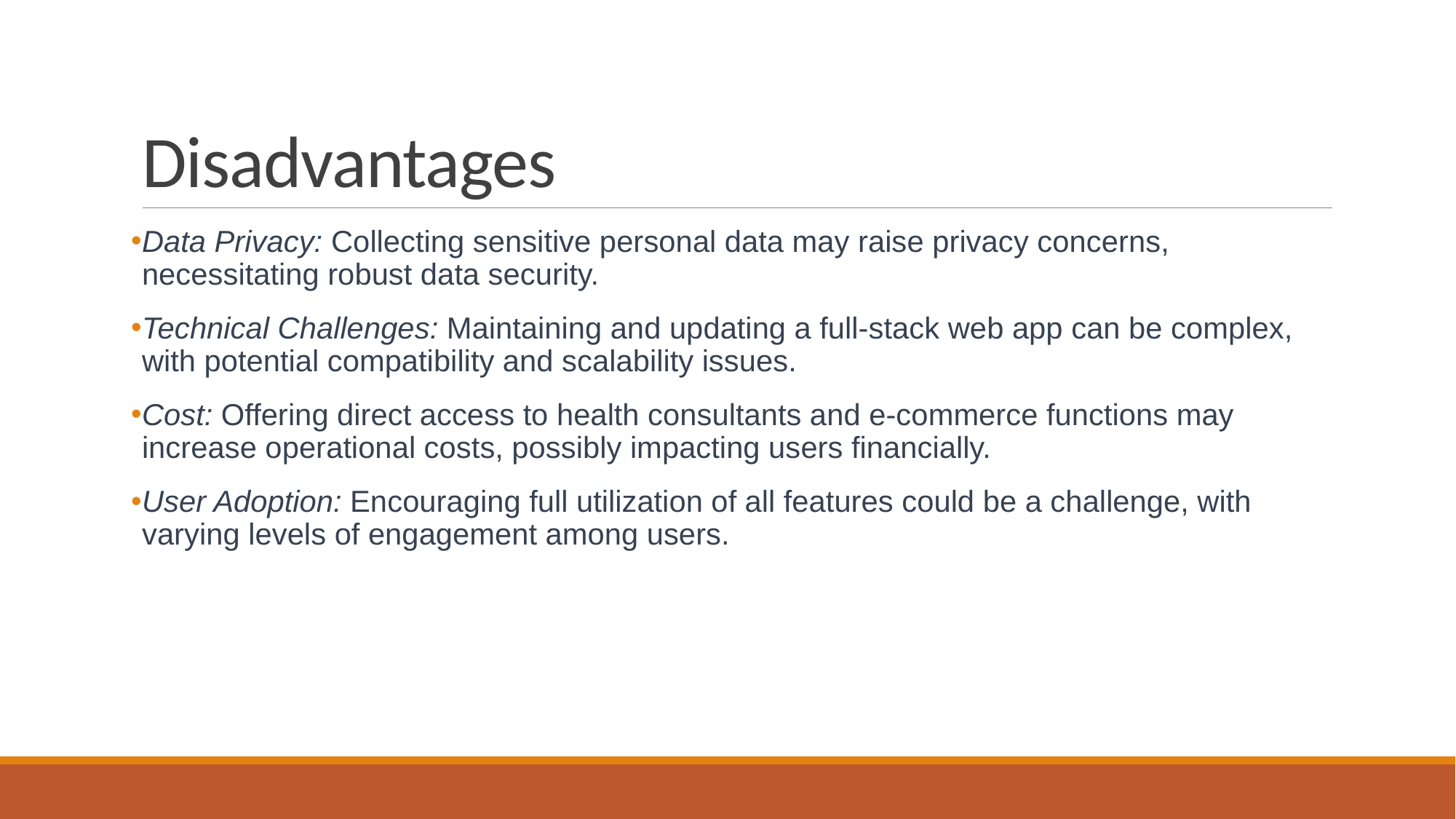

# Disadvantages
Data Privacy: Collecting sensitive personal data may raise privacy concerns, necessitating robust data security.
Technical Challenges: Maintaining and updating a full-stack web app can be complex, with potential compatibility and scalability issues.
Cost: Offering direct access to health consultants and e-commerce functions may increase operational costs, possibly impacting users financially.
User Adoption: Encouraging full utilization of all features could be a challenge, with varying levels of engagement among users.